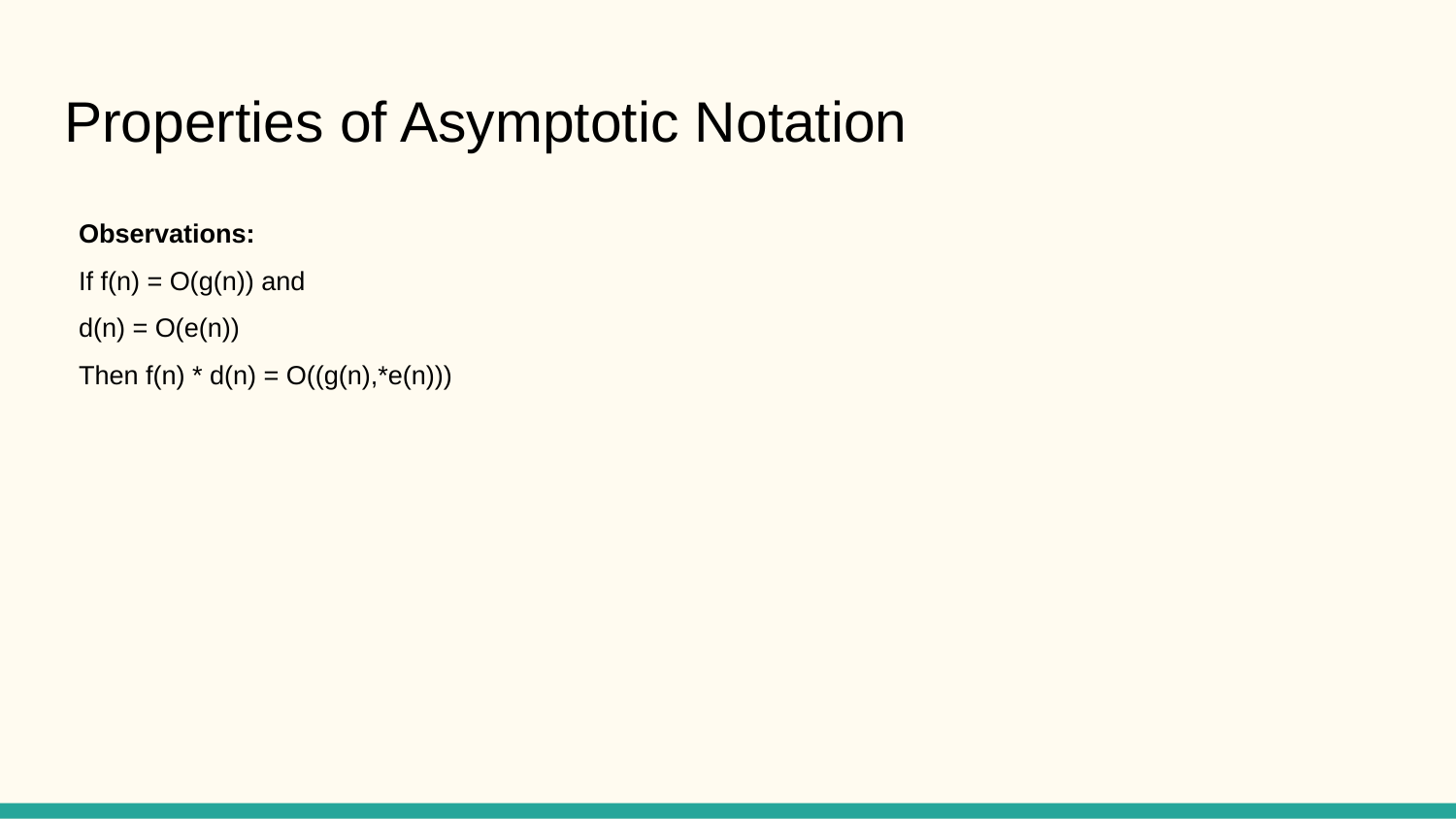

# Properties of Asymptotic Notation
Observations:
If f(n) = O(g(n)) and
d(n) = O(e(n))
Then f(n) * d(n) = O((g(n),*e(n)))